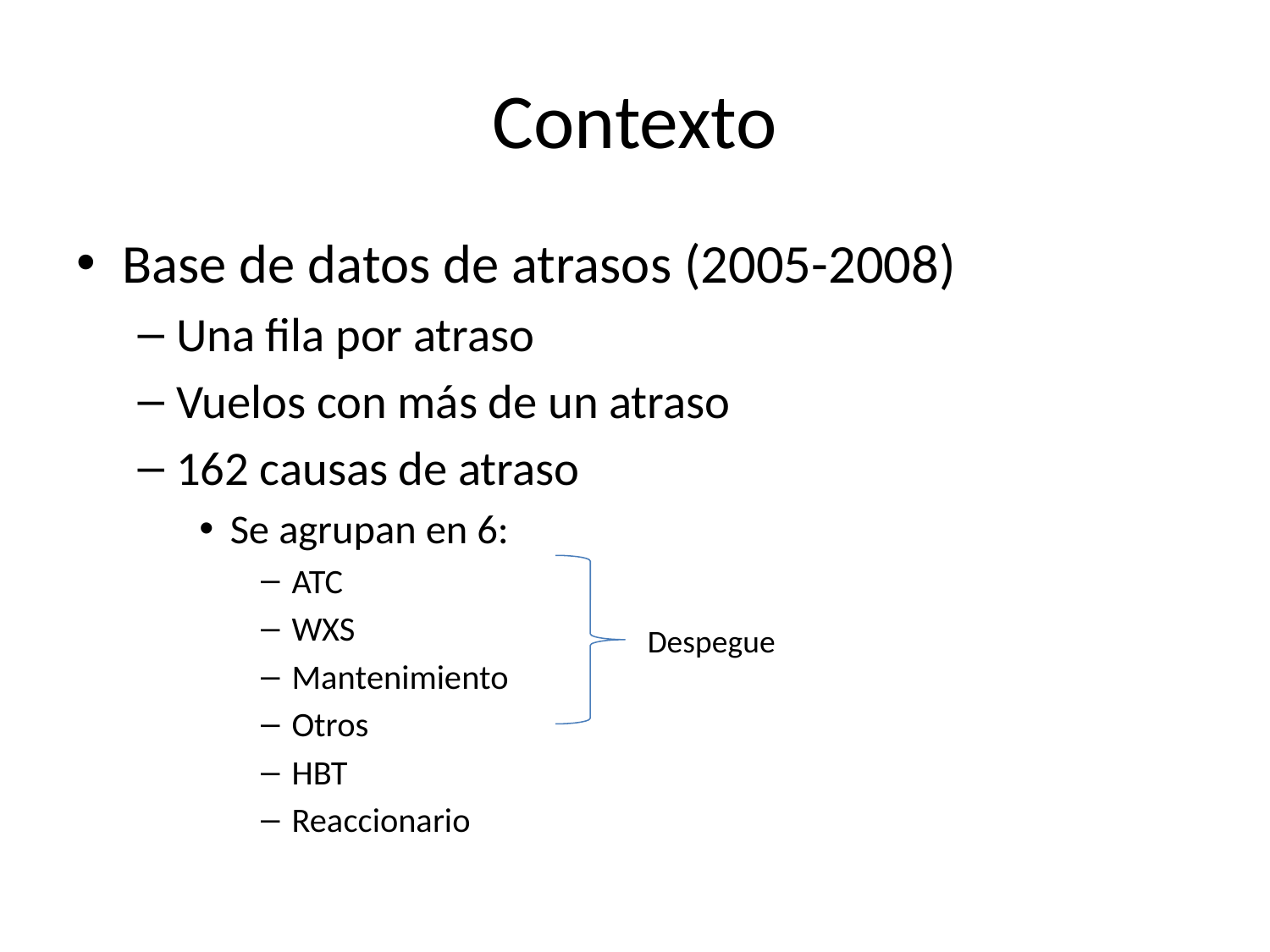

# Contexto
Base de datos de atrasos (2005-2008)
Una fila por atraso
Vuelos con más de un atraso
162 causas de atraso
Se agrupan en 6:
ATC
WXS
Mantenimiento
Otros
HBT
Reaccionario

Despegue